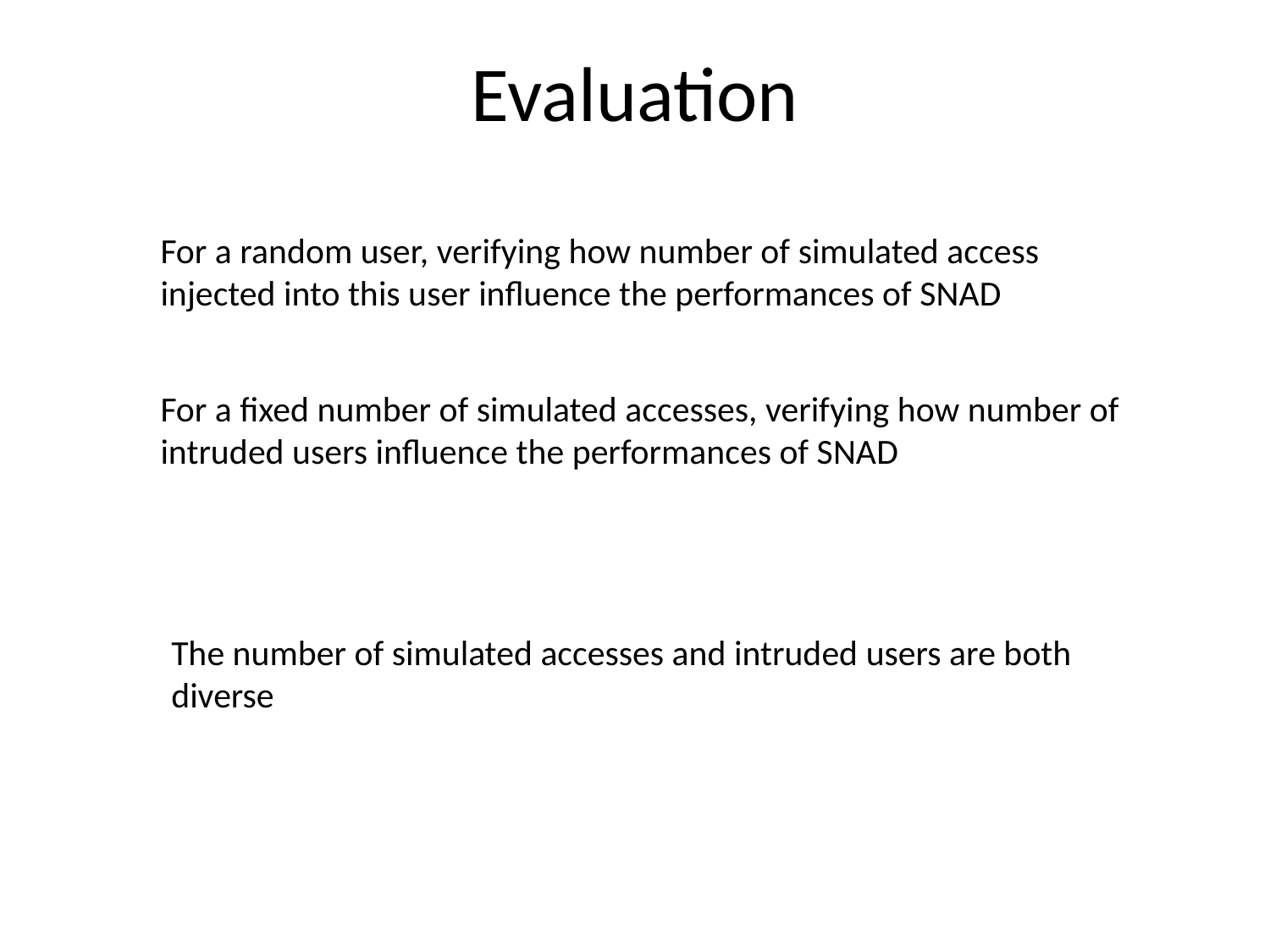

Evaluation
For a random user, verifying how number of simulated access injected into this user influence the performances of SNAD
For a fixed number of simulated accesses, verifying how number of intruded users influence the performances of SNAD
The number of simulated accesses and intruded users are both diverse